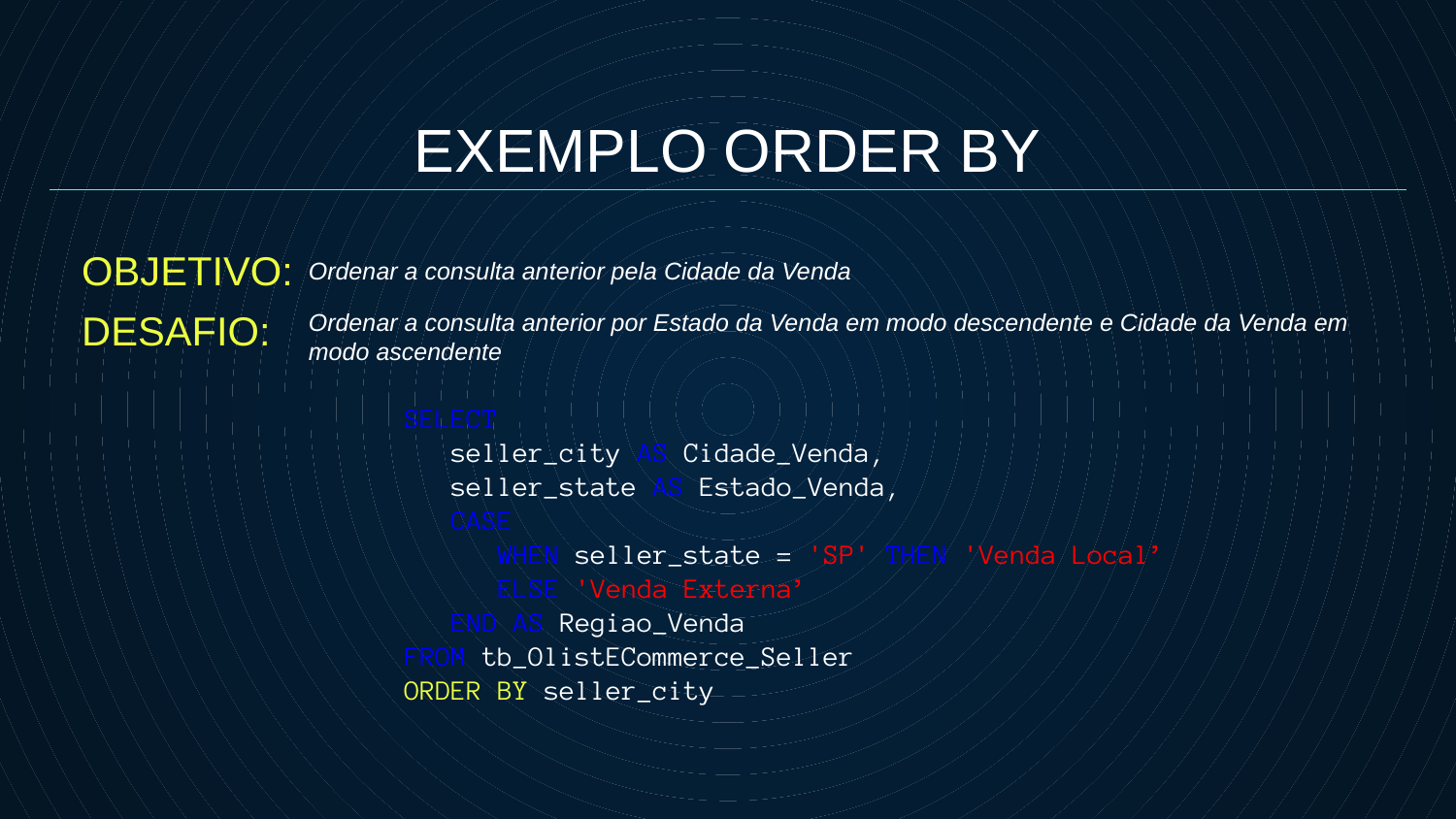

EXEMPLO ORDER BY
OBJETIVO:
Ordenar a consulta anterior pela Cidade da Venda
DESAFIO:
Ordenar a consulta anterior por Estado da Venda em modo descendente e Cidade da Venda em modo ascendente
SELECT
   seller_city AS Cidade_Venda,
   seller_state AS Estado_Venda,
   CASE
      WHEN seller_state = 'SP' THEN 'Venda Local’
      ELSE 'Venda Externa’
   END AS Regiao_Venda
FROM tb_OlistECommerce_Seller
ORDER BY seller_city